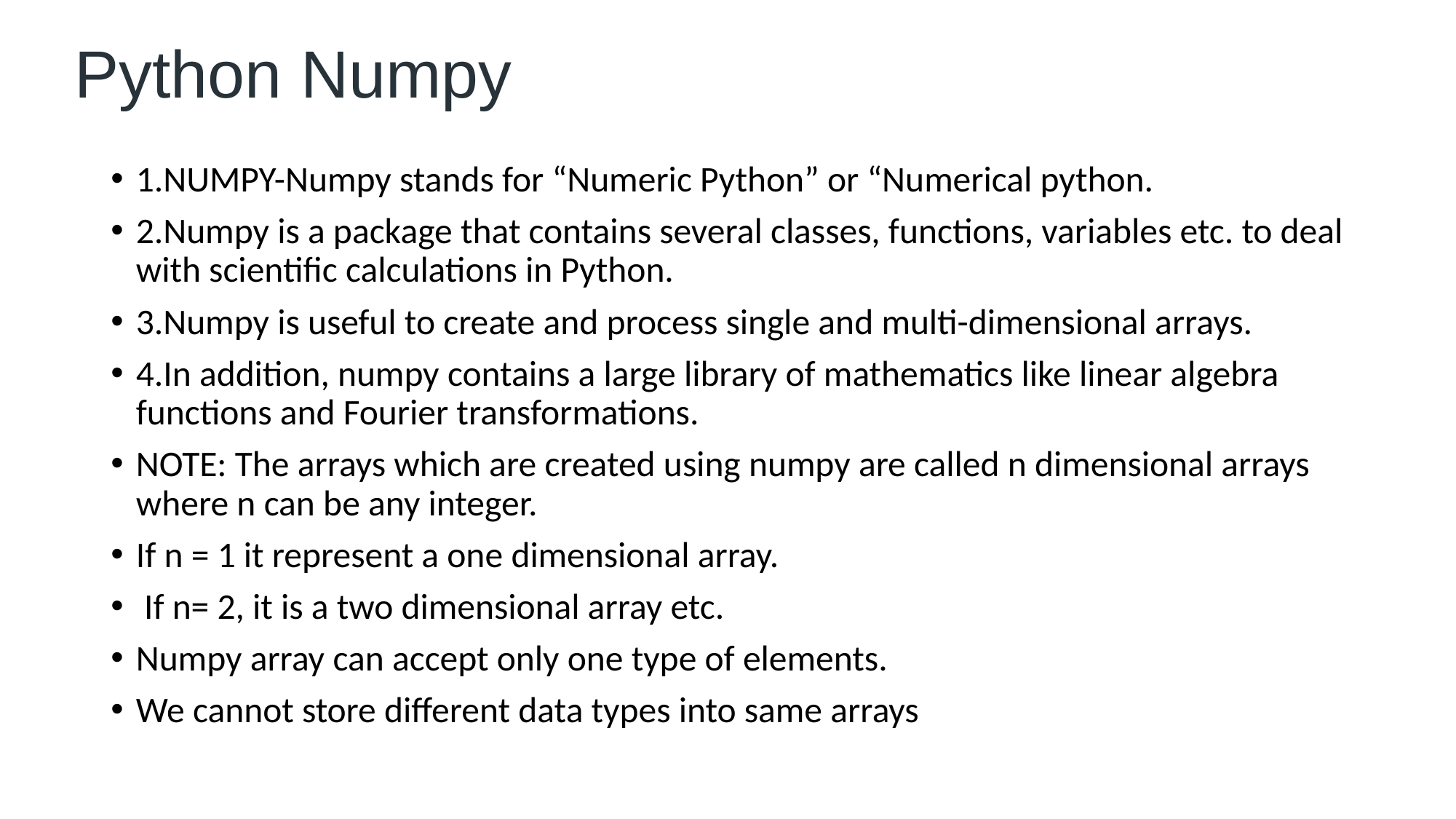

# Python Numpy
1.NUMPY-Numpy stands for “Numeric Python” or “Numerical python.
2.Numpy is a package that contains several classes, functions, variables etc. to deal with scientific calculations in Python.
3.Numpy is useful to create and process single and multi-dimensional arrays.
4.In addition, numpy contains a large library of mathematics like linear algebra functions and Fourier transformations.
NOTE: The arrays which are created using numpy are called n dimensional arrays where n can be any integer.
If n = 1 it represent a one dimensional array.
 If n= 2, it is a two dimensional array etc.
Numpy array can accept only one type of elements.
We cannot store different data types into same arrays